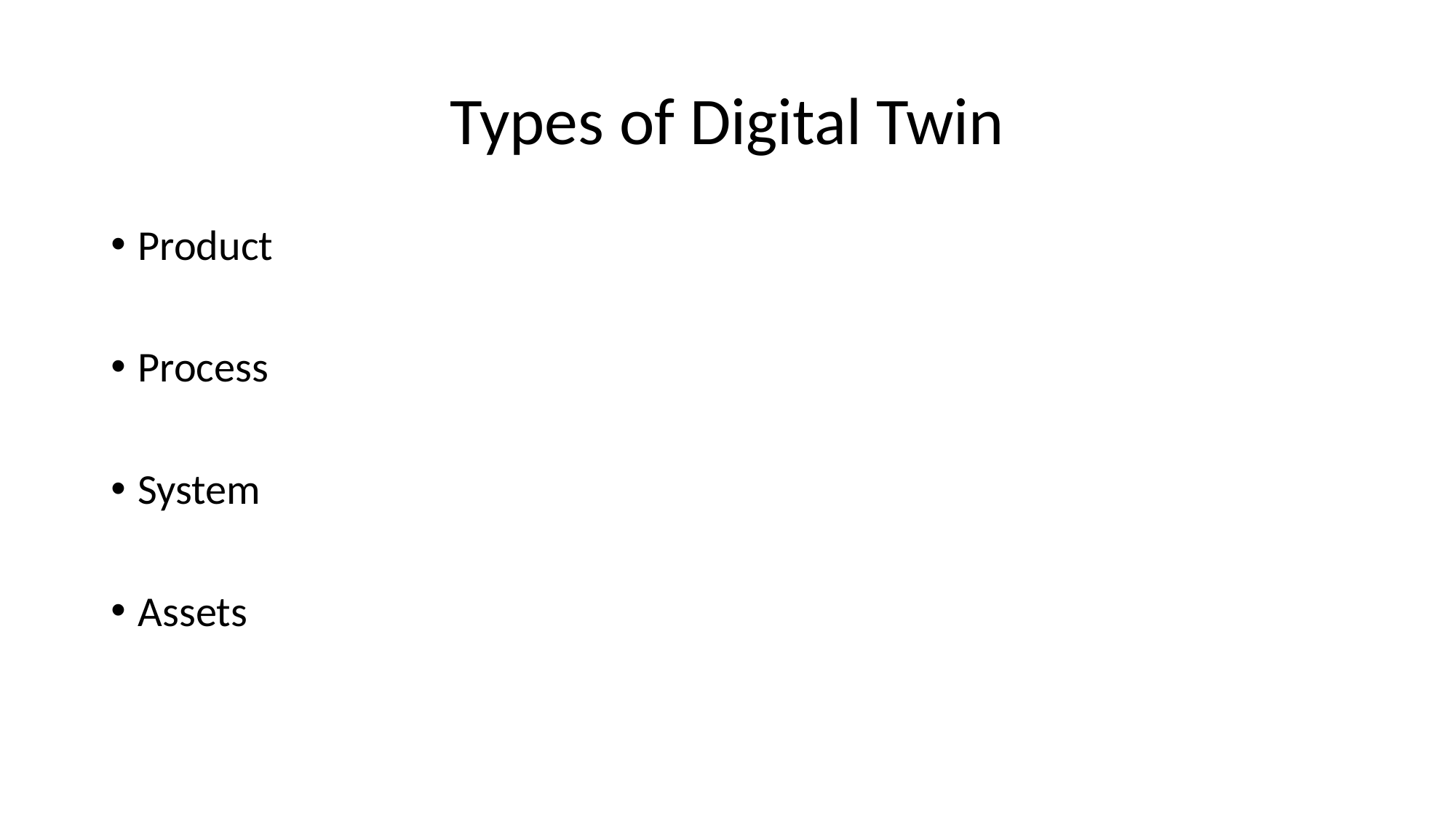

# Types of Digital Twin
Product

Process

System

Assets